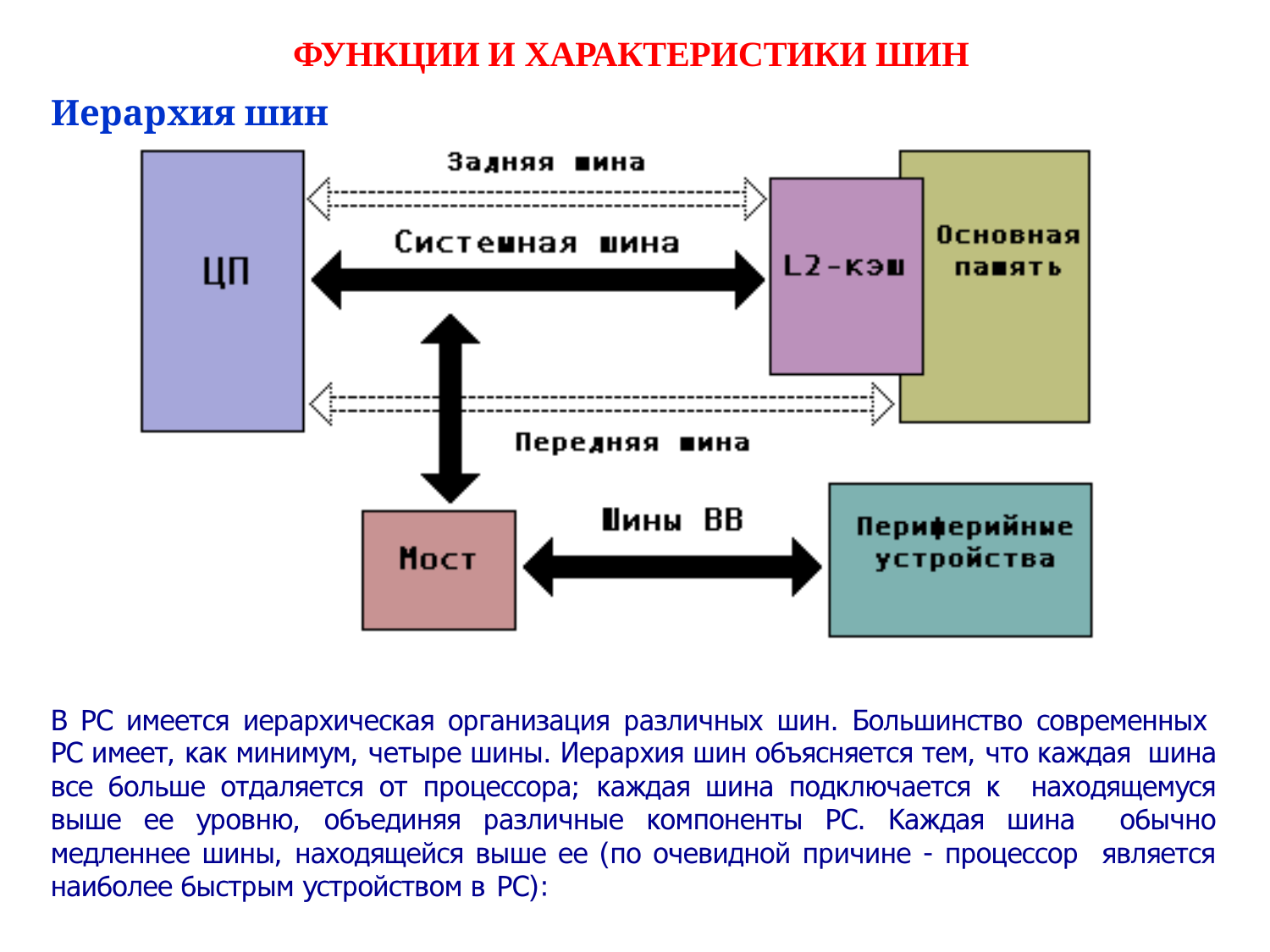

# ФУНКЦИИ И ХАРАКТЕРИСТИКИ ШИН
Иерархия шин

В РС имеется иерархическая организация различных шин. Большинство современных
РС имеет, как минимум, четыре шины. Иерархия шин объясняется тем, что каждая  шина все больше отдаляется от процессора; каждая шина подключается к  находящемуся выше ее уровню, объединяя различные компоненты РС. Каждая шина  обычно медленнее шины, находящейся выше ее (по очевидной причине - процессор  является наиболее быстрым устройством в РС):